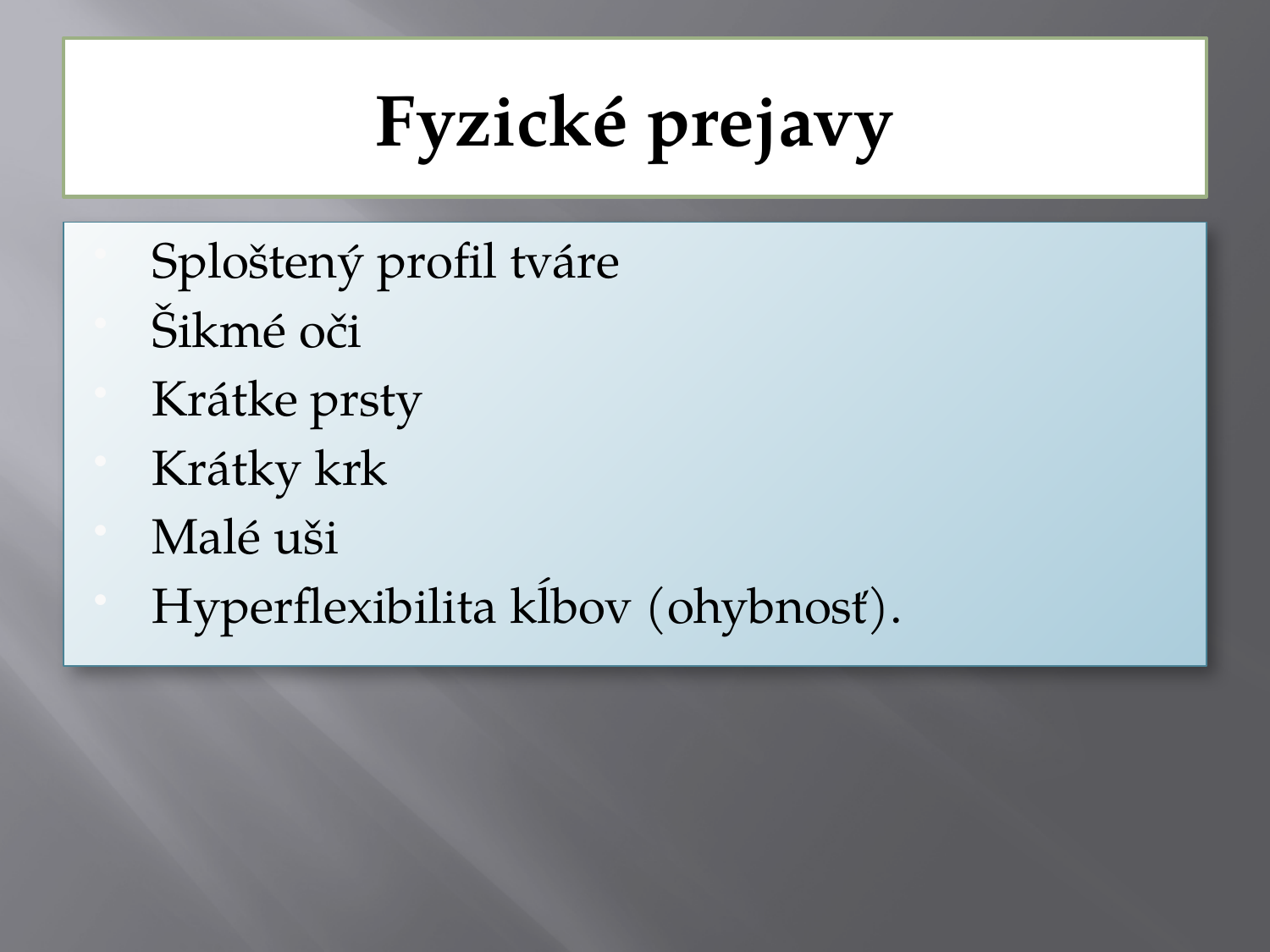

# Fyzické prejavy
Sploštený profil tváre
Šikmé oči
Krátke prsty
Krátky krk
Malé uši
Hyperflexibilita kĺbov (ohybnosť).